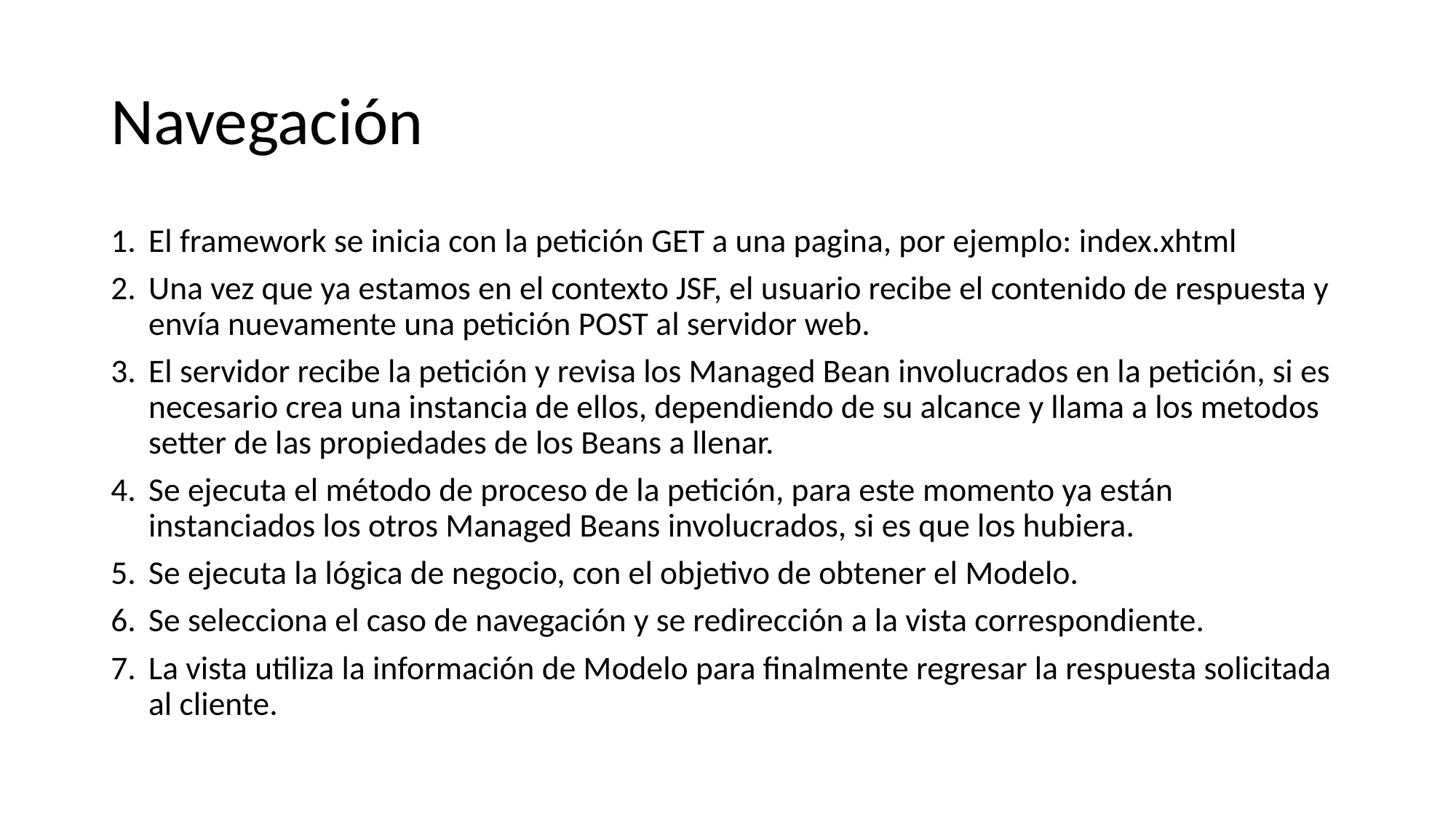

# Navegación
El framework se inicia con la petición GET a una pagina, por ejemplo: index.xhtml
Una vez que ya estamos en el contexto JSF, el usuario recibe el contenido de respuesta y envía nuevamente una petición POST al servidor web.
El servidor recibe la petición y revisa los Managed Bean involucrados en la petición, si es necesario crea una instancia de ellos, dependiendo de su alcance y llama a los metodos setter de las propiedades de los Beans a llenar.
Se ejecuta el método de proceso de la petición, para este momento ya están instanciados los otros Managed Beans involucrados, si es que los hubiera.
Se ejecuta la lógica de negocio, con el objetivo de obtener el Modelo.
Se selecciona el caso de navegación y se redirección a la vista correspondiente.
La vista utiliza la información de Modelo para finalmente regresar la respuesta solicitada al cliente.